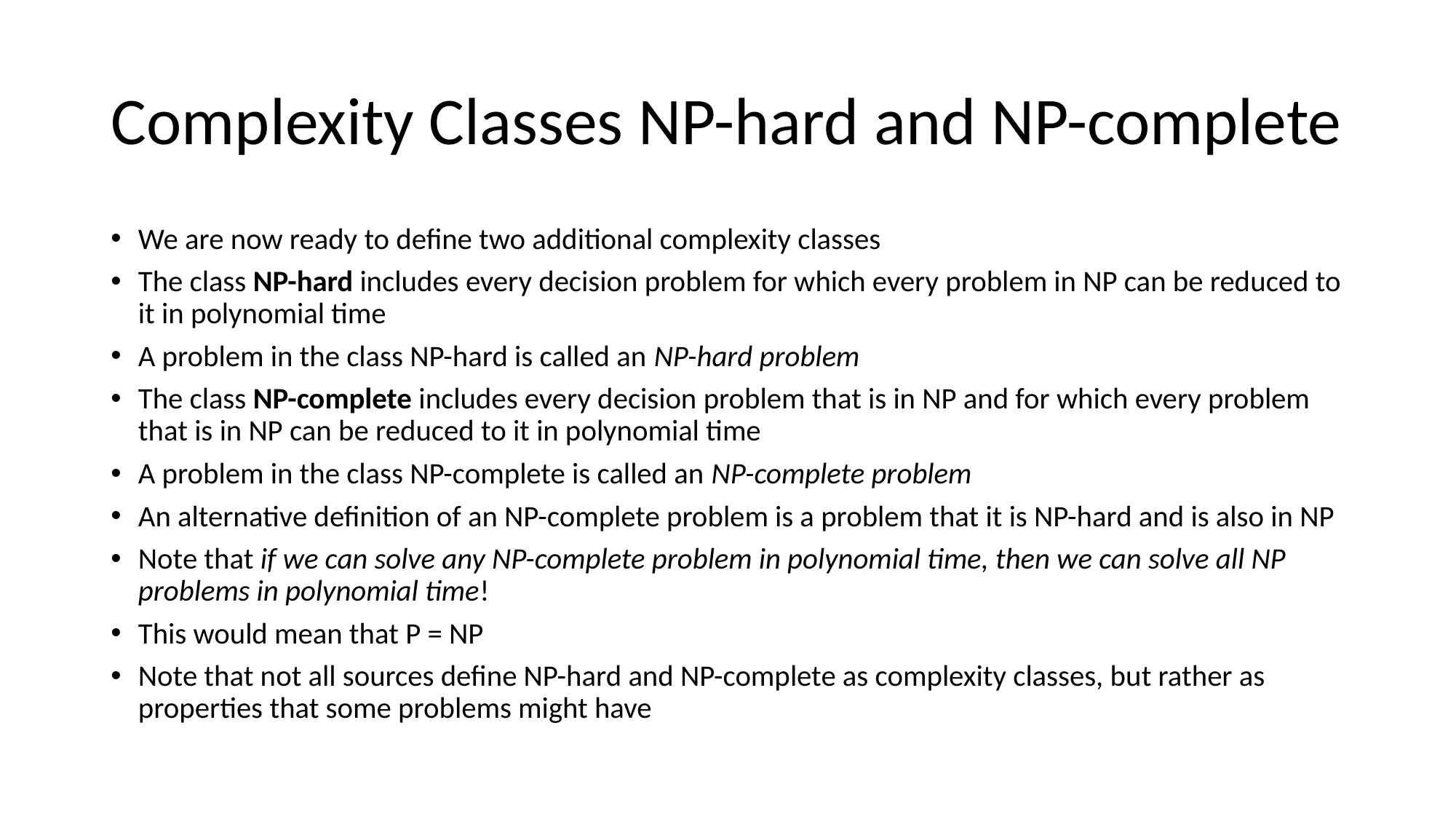

# Complexity Classes NP-hard and NP-complete
We are now ready to define two additional complexity classes
The class NP-hard includes every decision problem for which every problem in NP can be reduced to it in polynomial time
A problem in the class NP-hard is called an NP-hard problem
The class NP-complete includes every decision problem that is in NP and for which every problem that is in NP can be reduced to it in polynomial time
A problem in the class NP-complete is called an NP-complete problem
An alternative definition of an NP-complete problem is a problem that it is NP-hard and is also in NP
Note that if we can solve any NP-complete problem in polynomial time, then we can solve all NP problems in polynomial time!
This would mean that P = NP
Note that not all sources define NP-hard and NP-complete as complexity classes, but rather as properties that some problems might have